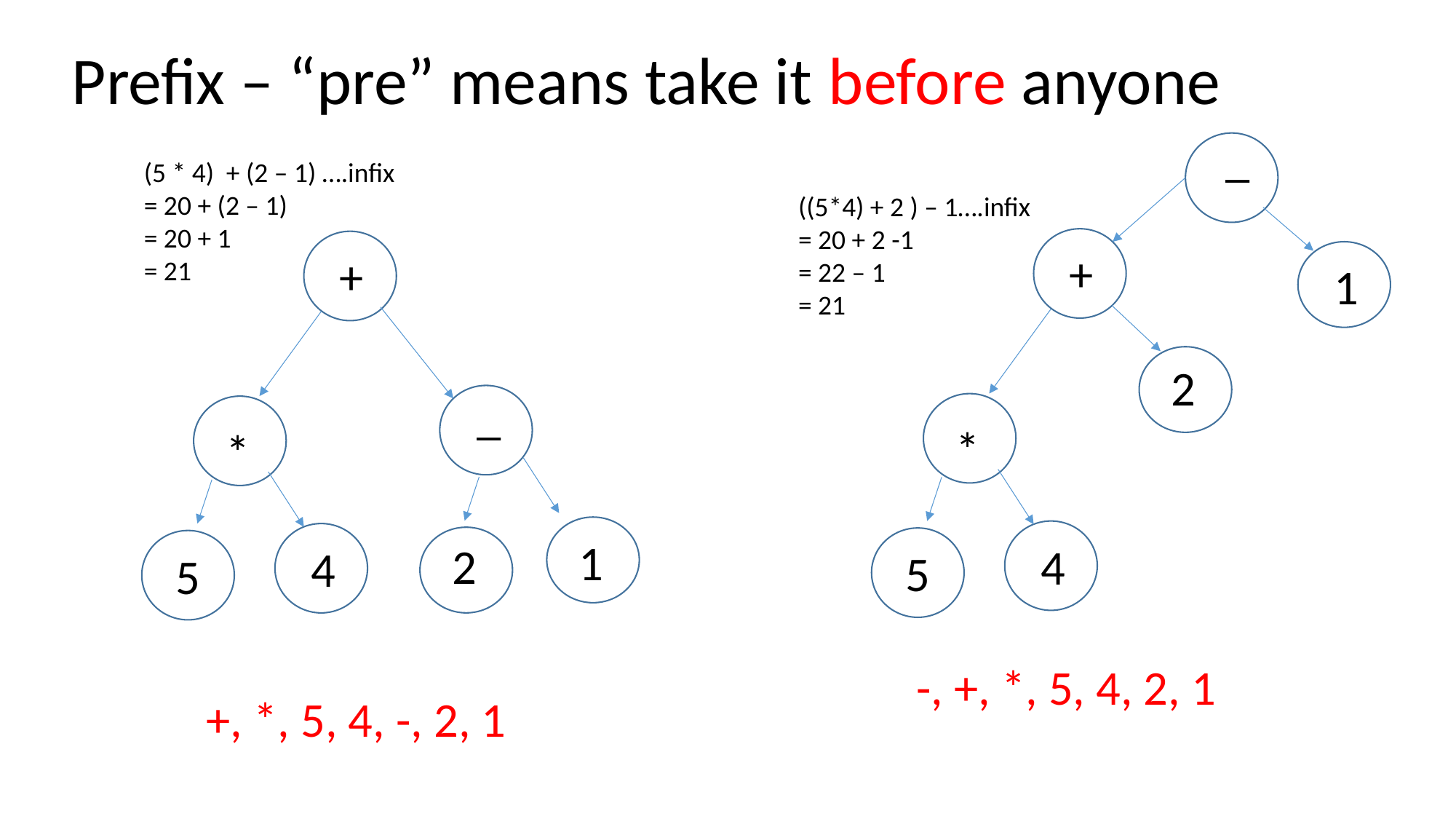

# Prefix – “pre” means take it before anyone
_

(5 * 4)  + (2 – 1) ….infix
= 20 + (2 – 1)
= 20 + 1
= 21
((5*4) + 2 ) – 1….infix
= 20 + 2 -1
= 22 – 1
= 21

+
_

*

1

2
4
5
+

1

2

*

4
5
-, +, *, 5, 4, 2, 1
+, *, 5, 4, -, 2, 1